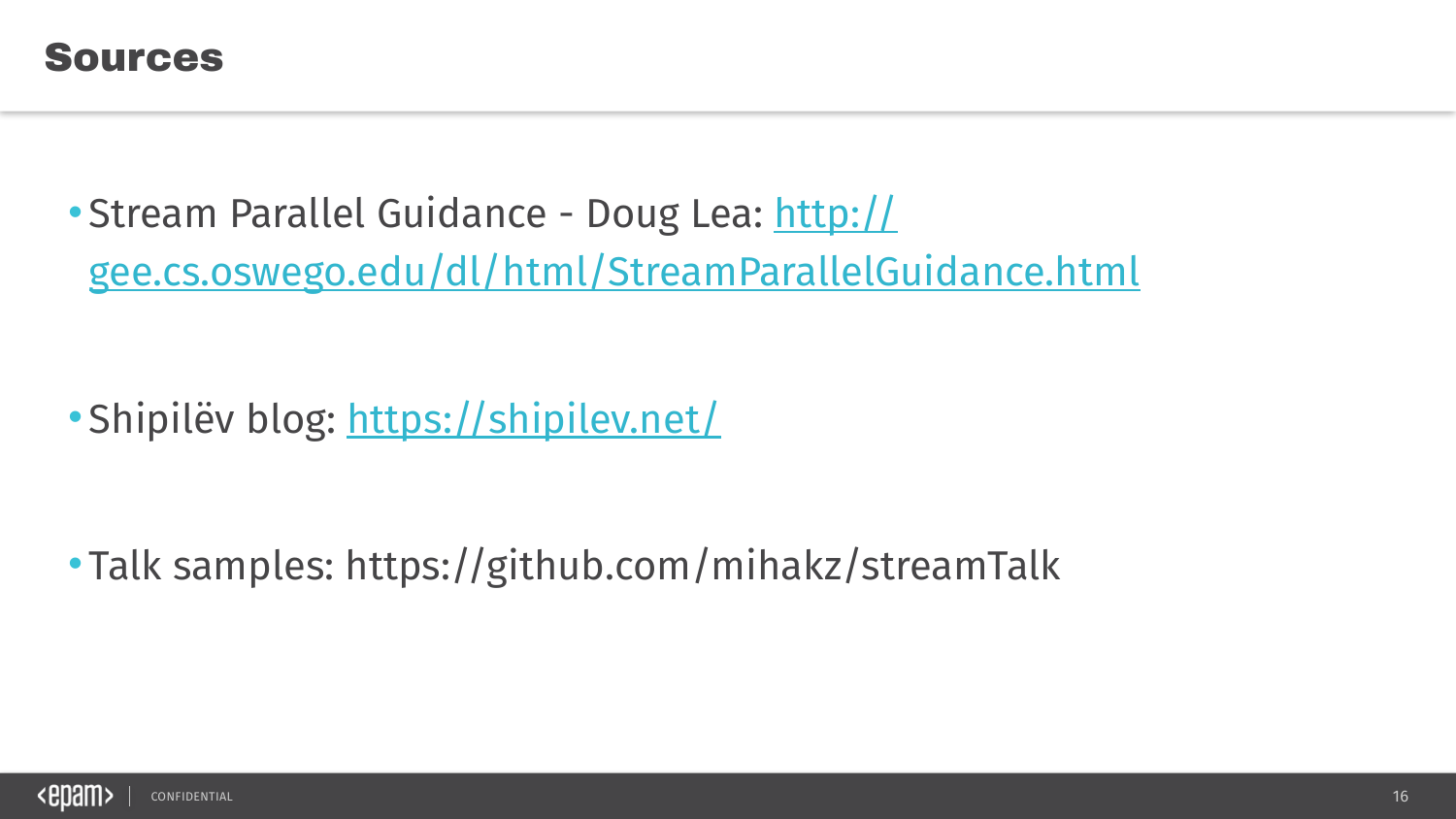

Sources
Stream Parallel Guidance - Doug Lea: http://gee.cs.oswego.edu/dl/html/StreamParallelGuidance.html

Shipilëv blog: https://shipilev.net/

Talk samples: https://github.com/mihakz/streamTalk